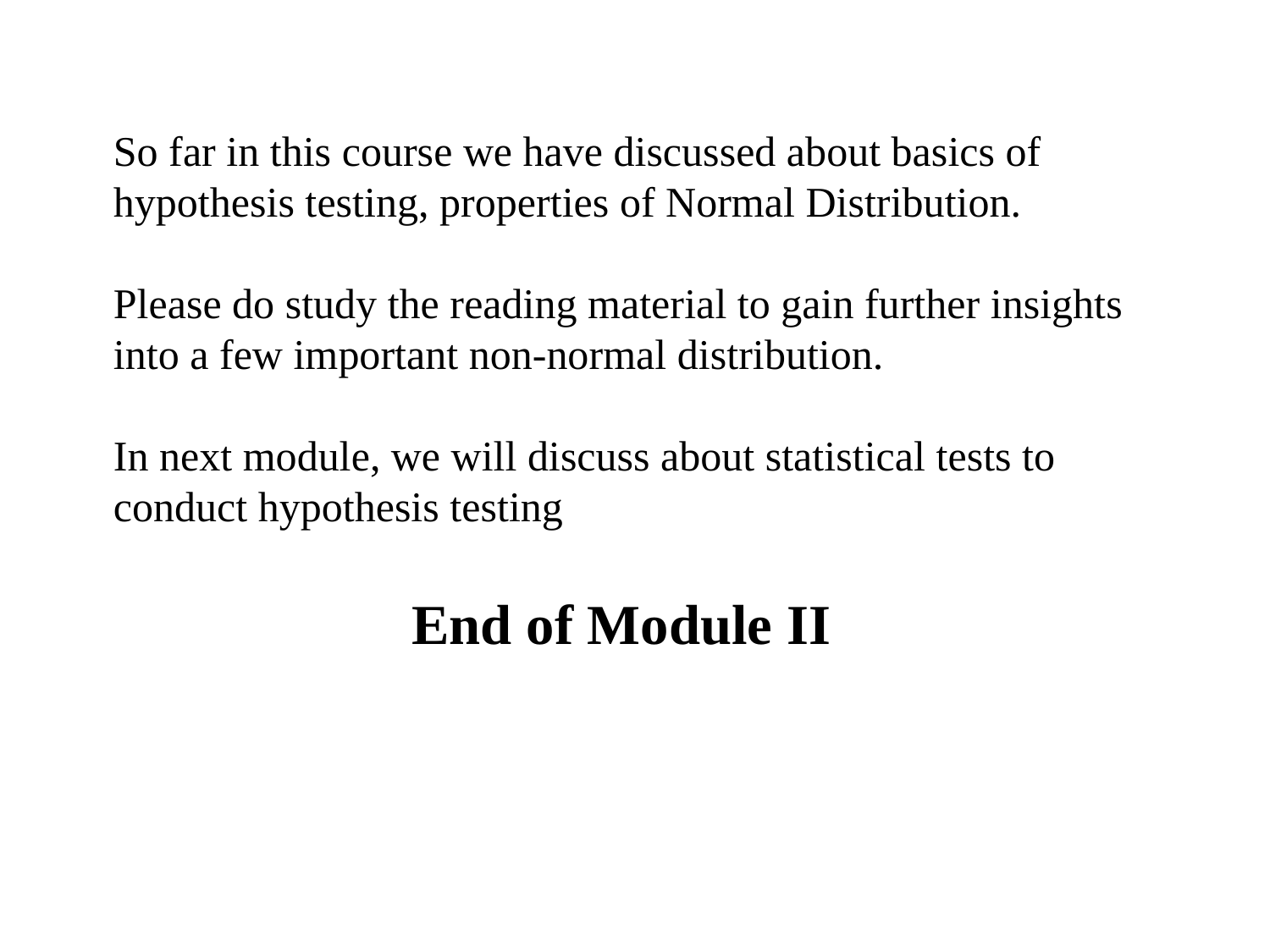

So far in this course we have discussed about basics of hypothesis testing, properties of Normal Distribution.

Please do study the reading material to gain further insights into a few important non-normal distribution.
In next module, we will discuss about statistical tests to conduct hypothesis testing
End of Module II